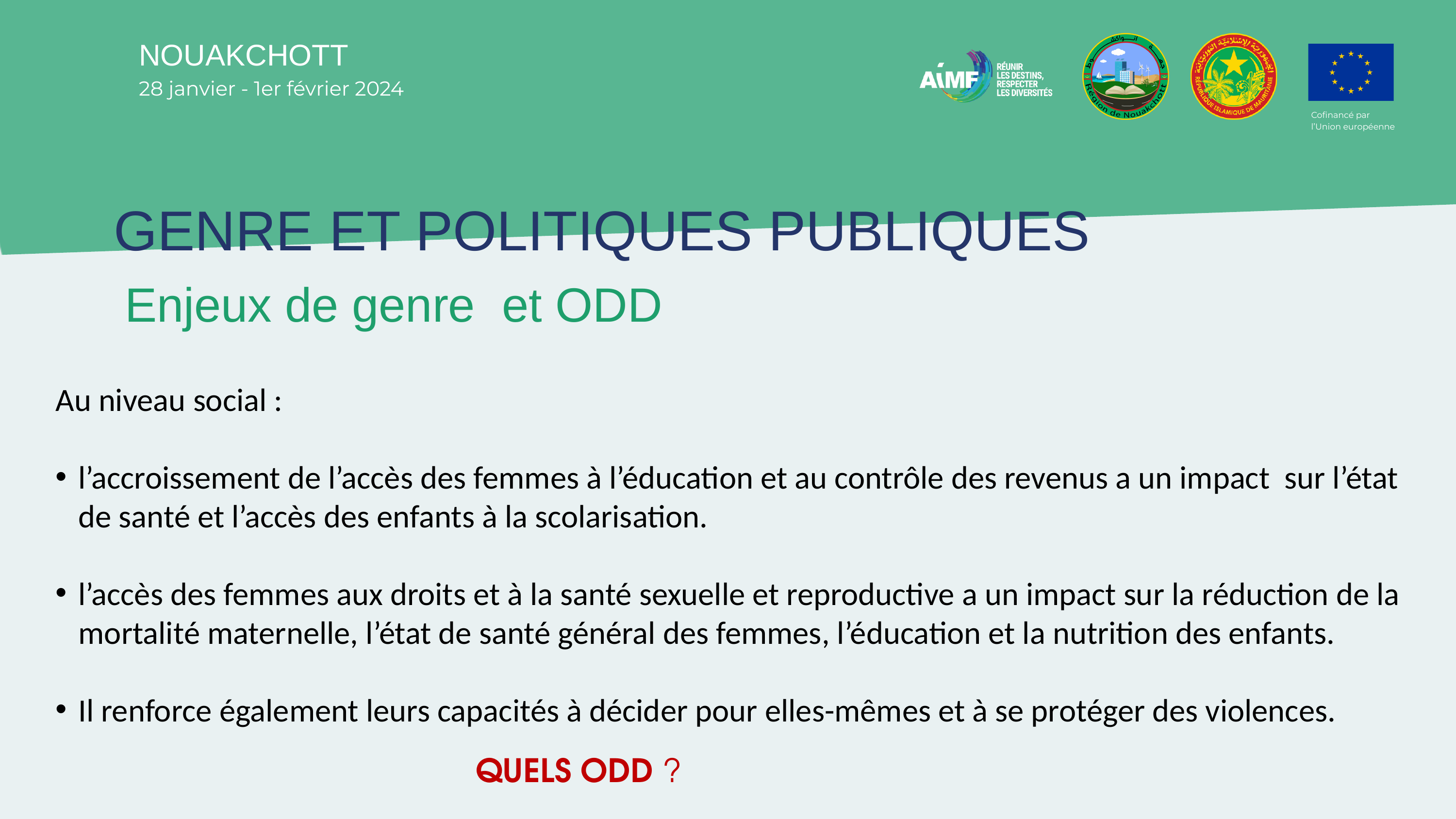

NOUAKCHOTT
28 janvier - 1er février 2024

Cofinancé par l’Union européenne
GENRE ET POLITIQUES PUBLIQUES
 Enjeux de genre  et ODD

Au niveau social :

l’accroissement de l’accès des femmes à l’éducation et au contrôle des revenus a un impact  sur l’état de santé et l’accès des enfants à la scolarisation.

l’accès des femmes aux droits et à la santé sexuelle et reproductive a un impact sur la réduction de la mortalité maternelle, l’état de santé général des femmes, l’éducation et la nutrition des enfants.

Il renforce également leurs capacités à décider pour elles-mêmes et à se protéger des violences.

QUELS ODD ?